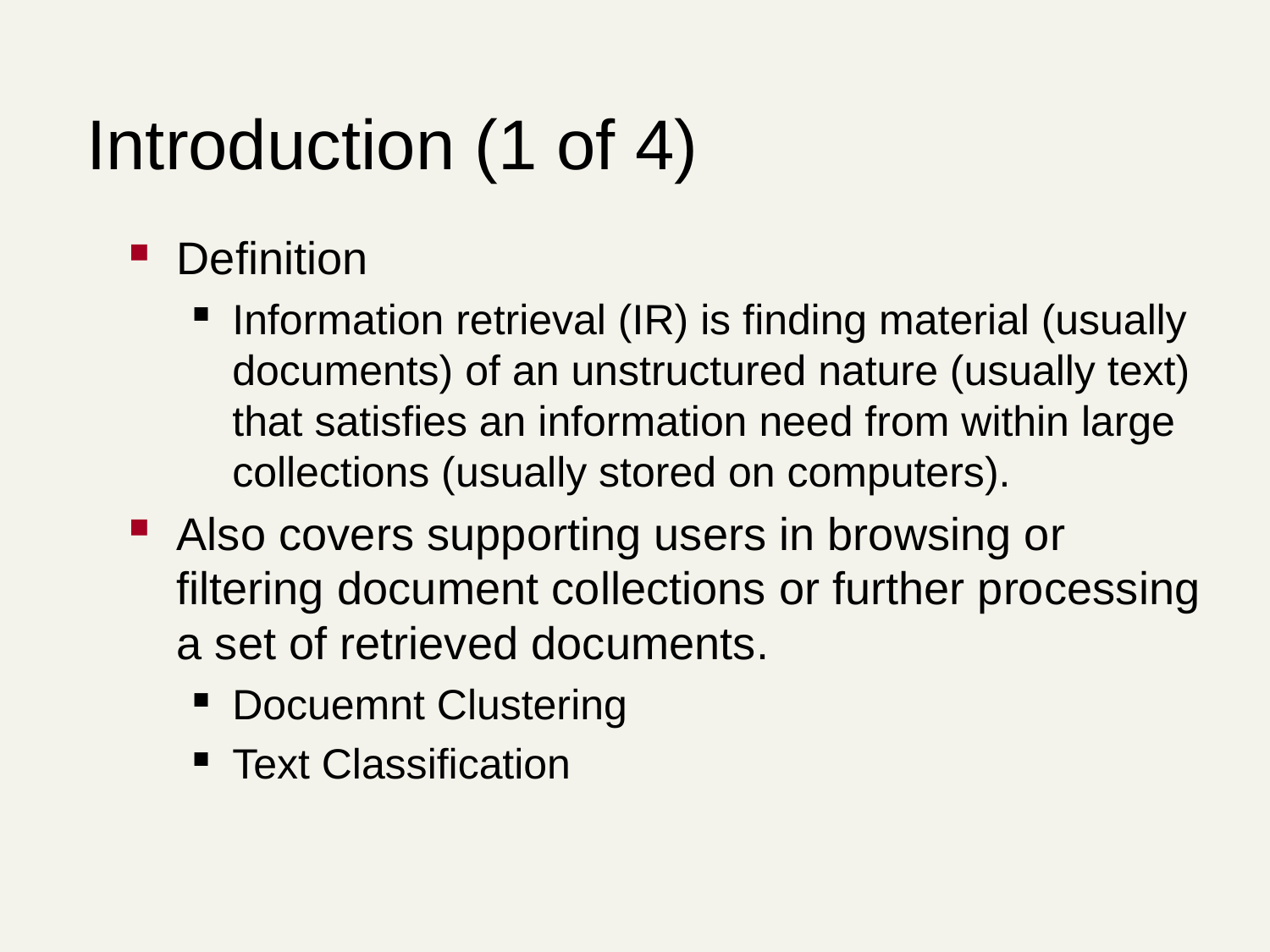

Introduction (1 of 4)
Definition
Information retrieval (IR) is finding material (usually documents) of an unstructured nature (usually text) that satisfies an information need from within large collections (usually stored on computers).
Also covers supporting users in browsing or filtering document collections or further processing a set of retrieved documents.
Docuemnt Clustering
Text Classification